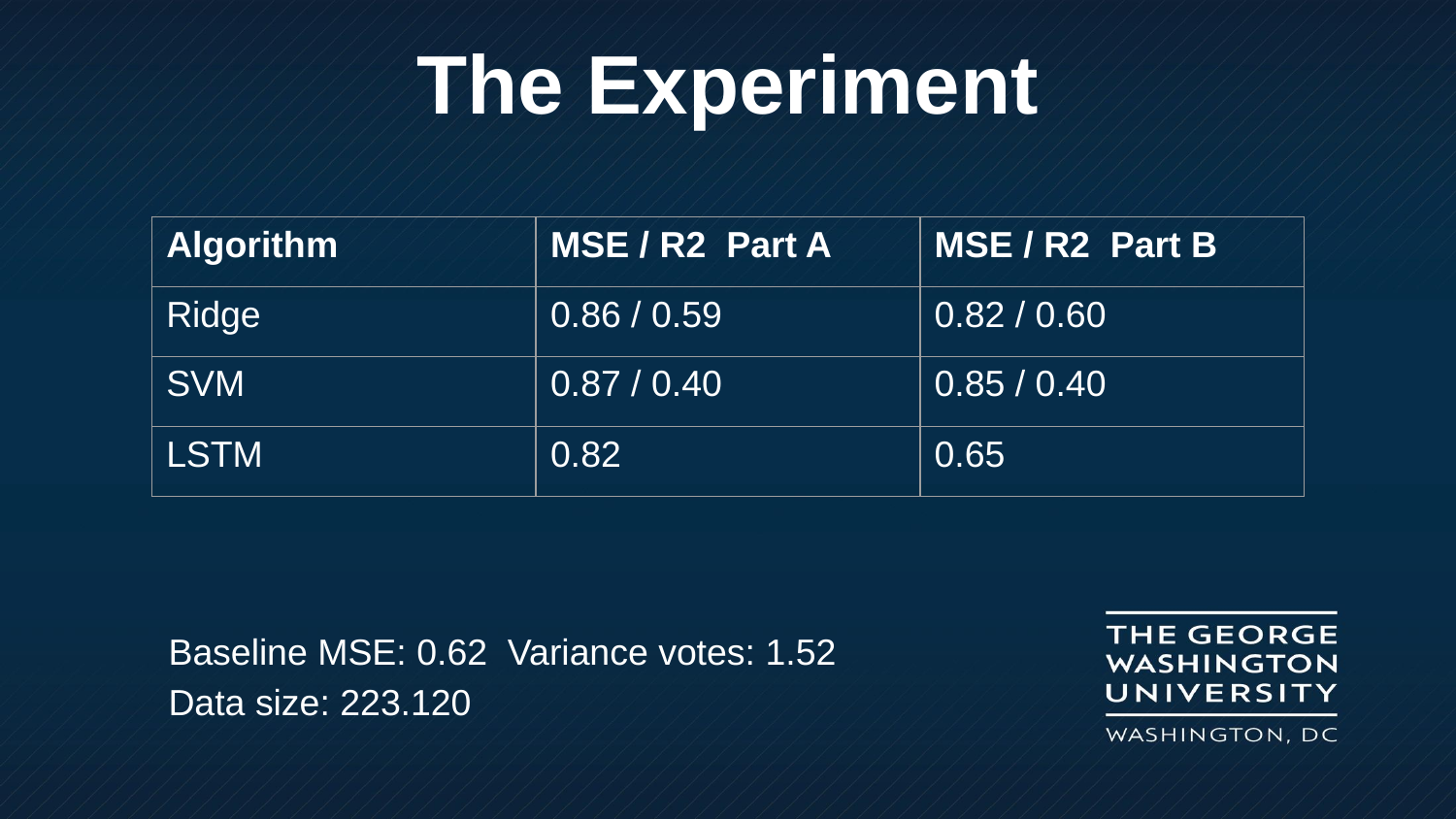

The Experiment
| Algorithm | MSE / R2  Part A | MSE / R2  Part B |
| --- | --- | --- |
| Ridge | 0.86 / 0.59 | 0.82 / 0.60 |
| SVM | 0.87 / 0.40 | 0.85 / 0.40 |
| LSTM | 0.82 | 0.65 |
Baseline MSE: 0.62  Variance votes: 1.52
Data size: 223.120